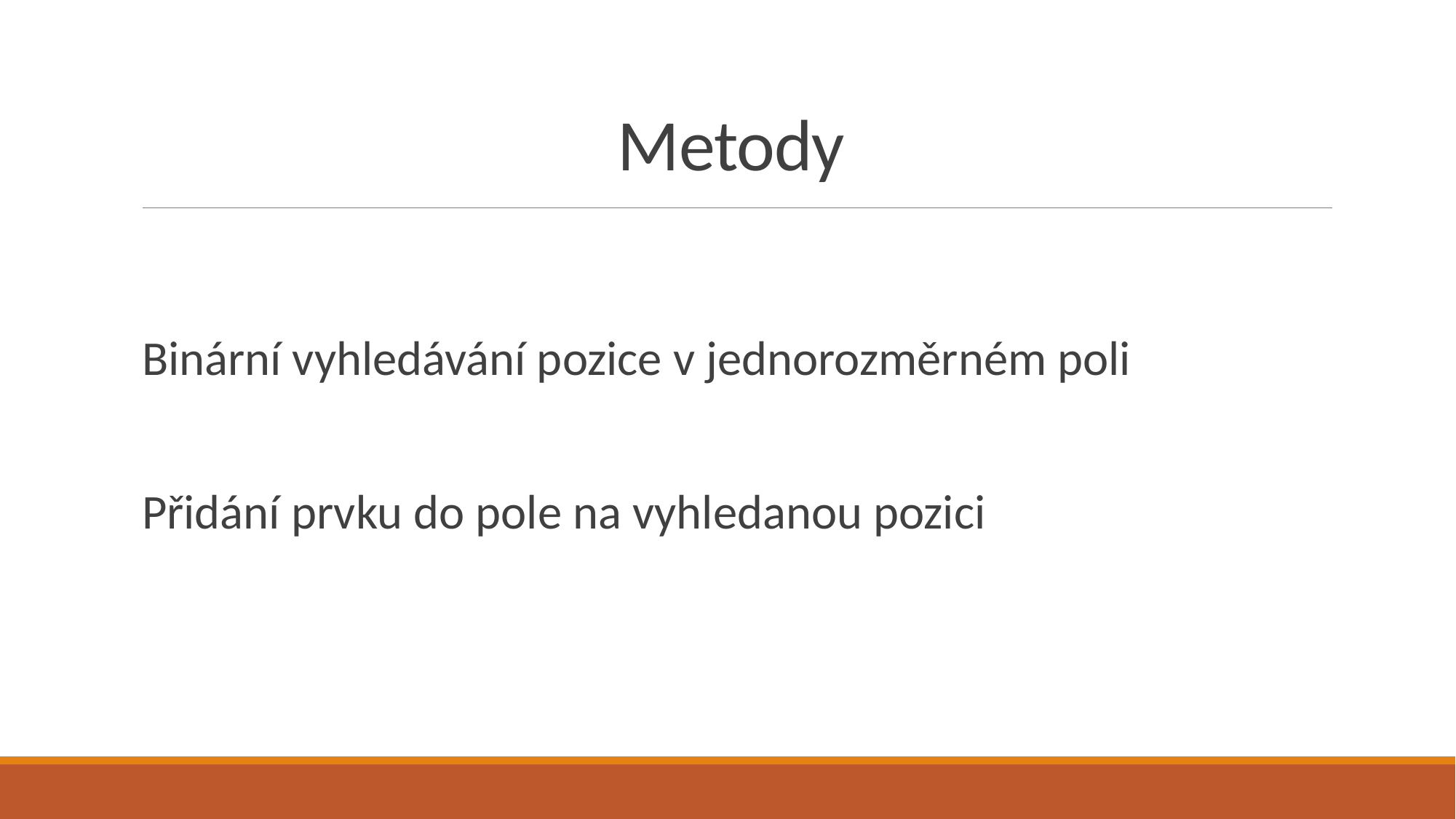

# Metody

Binární vyhledávání pozice v jednorozměrném poli

Přidání prvku do pole na vyhledanou pozici